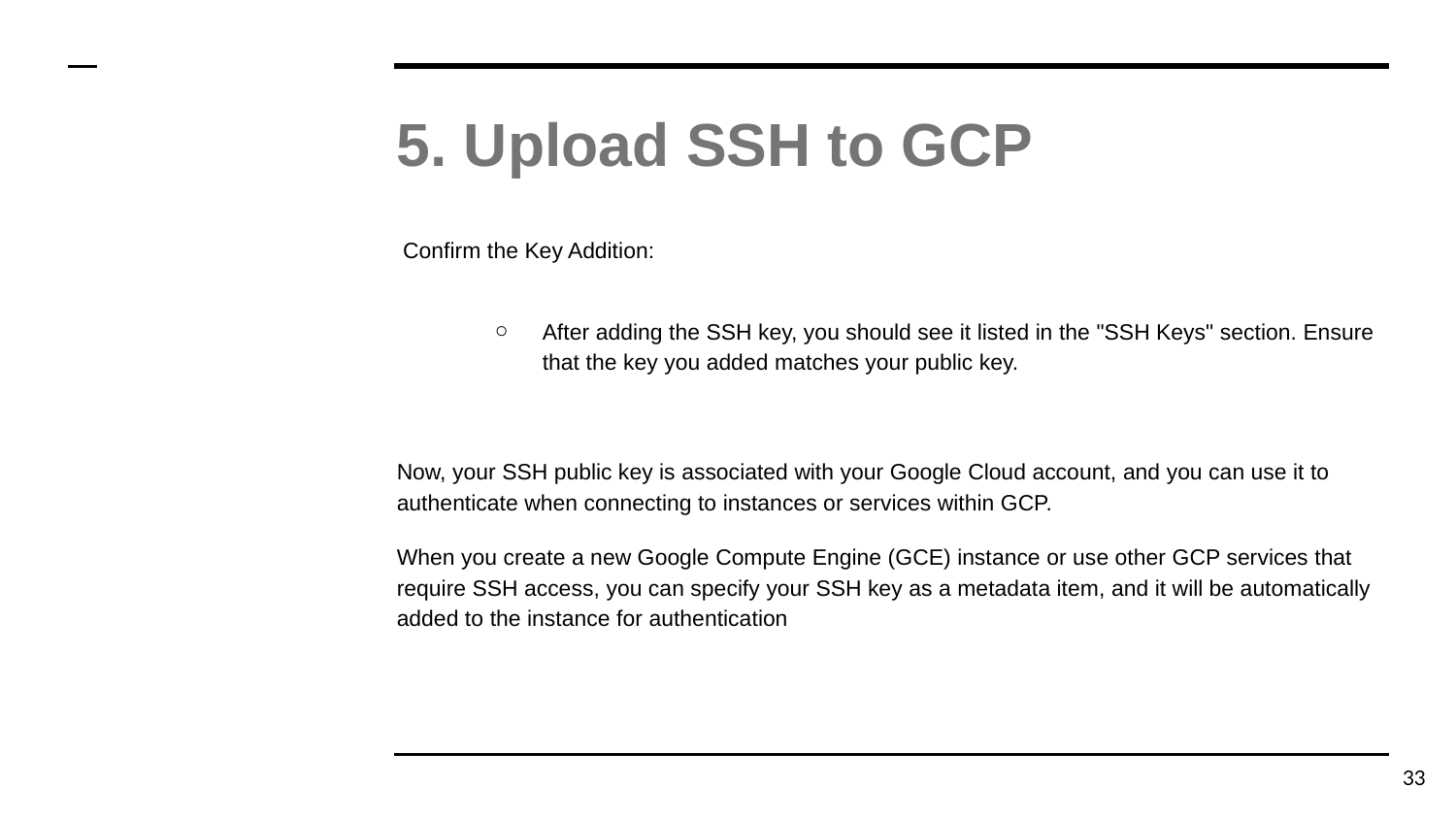

# 5. Upload SSH to GCP
 Confirm the Key Addition:
After adding the SSH key, you should see it listed in the "SSH Keys" section. Ensure that the key you added matches your public key.

Now, your SSH public key is associated with your Google Cloud account, and you can use it to authenticate when connecting to instances or services within GCP.
When you create a new Google Compute Engine (GCE) instance or use other GCP services that require SSH access, you can specify your SSH key as a metadata item, and it will be automatically added to the instance for authentication

33